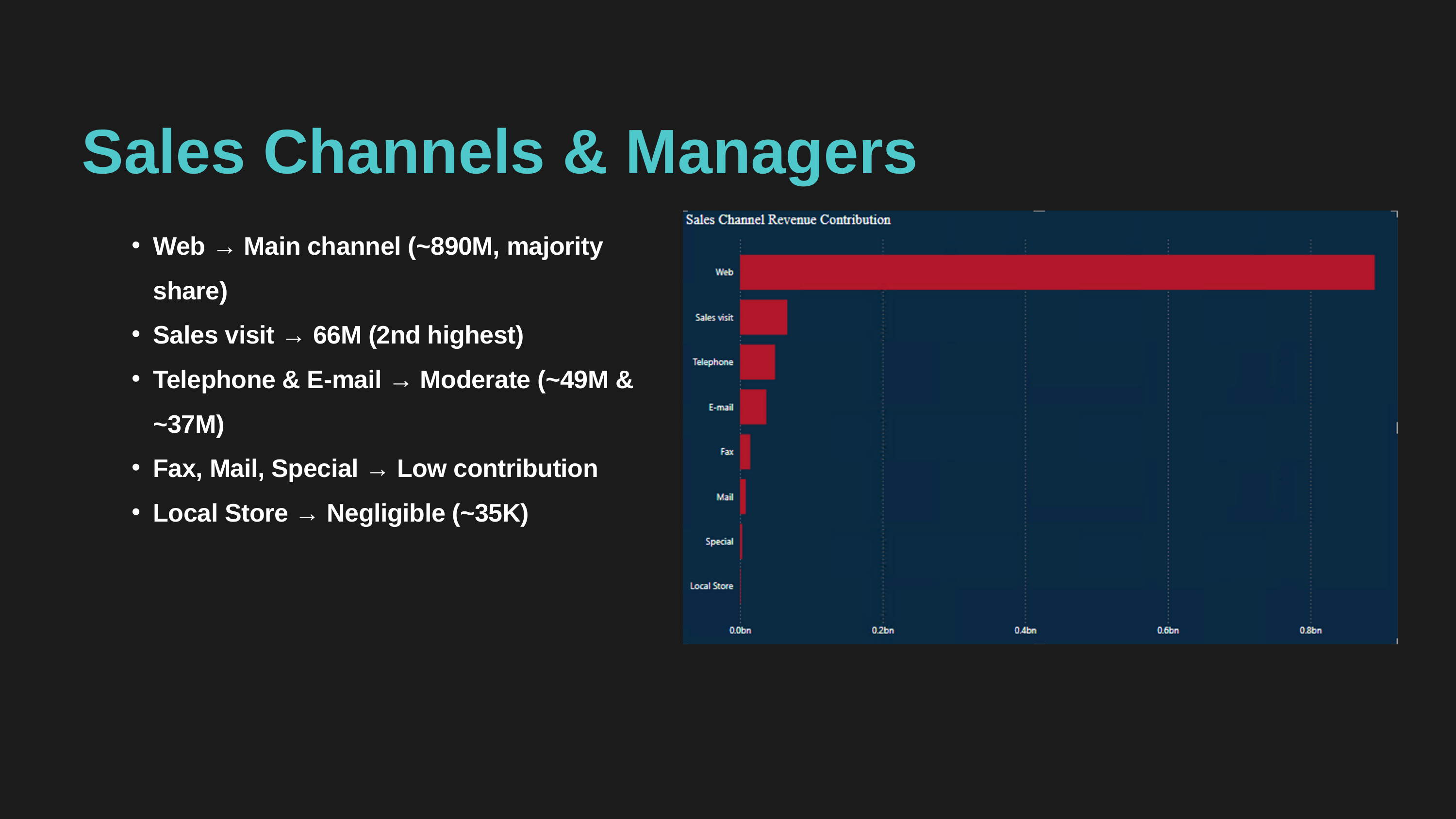

Sales Channels & Managers

Web → Main channel (~890M, majority share)
Sales visit → 66M (2nd highest)
Telephone & E-mail → Moderate (~49M & ~37M)
Fax, Mail, Special → Low contribution
Local Store → Negligible (~35K)